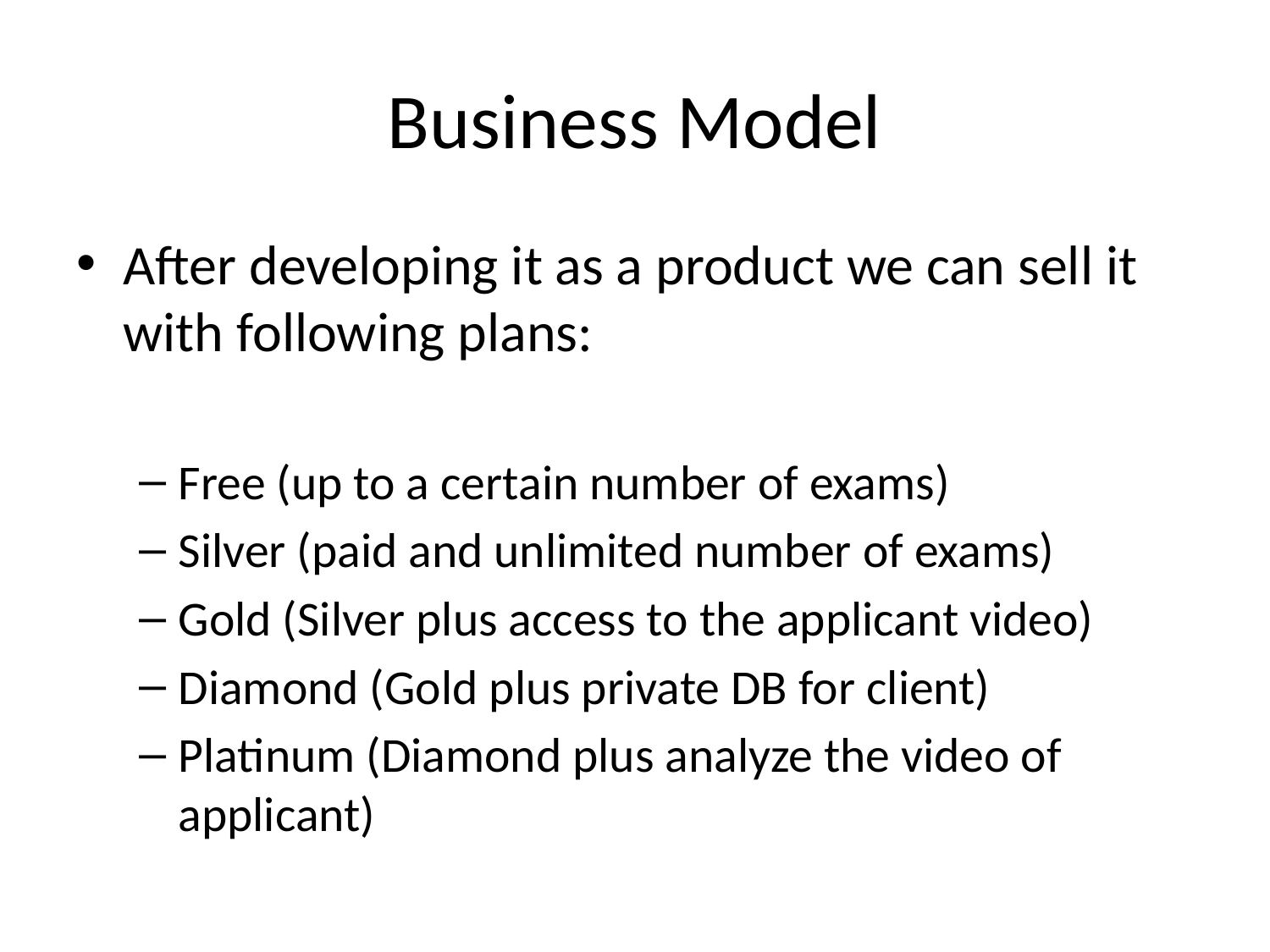

# Business Model
After developing it as a product we can sell it with following plans:

Free (up to a certain number of exams)
Silver (paid and unlimited number of exams)
Gold (Silver plus access to the applicant video)
Diamond (Gold plus private DB for client)
Platinum (Diamond plus analyze the video of applicant)